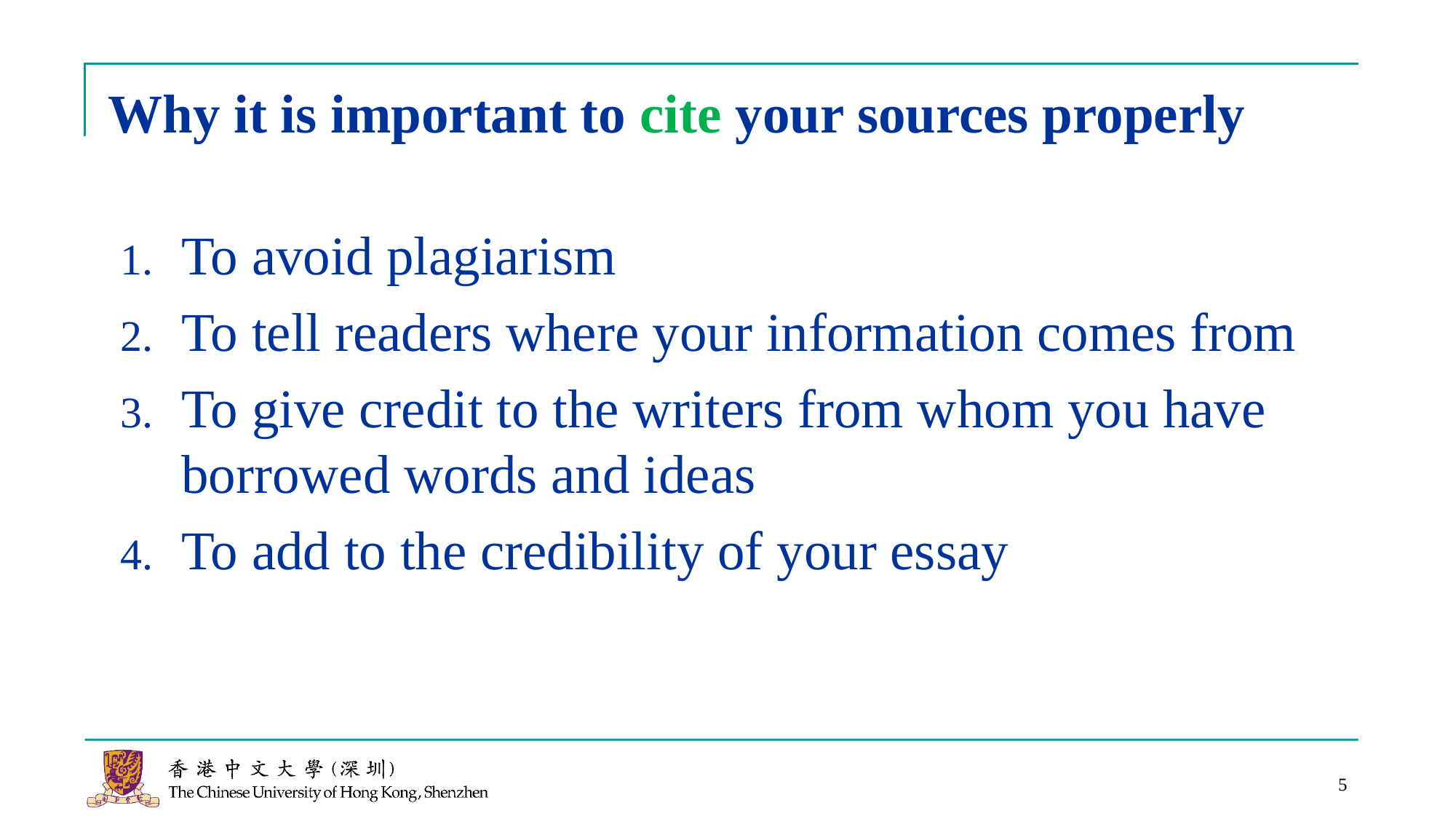

# Why it is important to cite your sources properly
To avoid plagiarism
To tell readers where your information comes from
To give credit to the writers from whom you have borrowed words and ideas
To add to the credibility of your essay
5